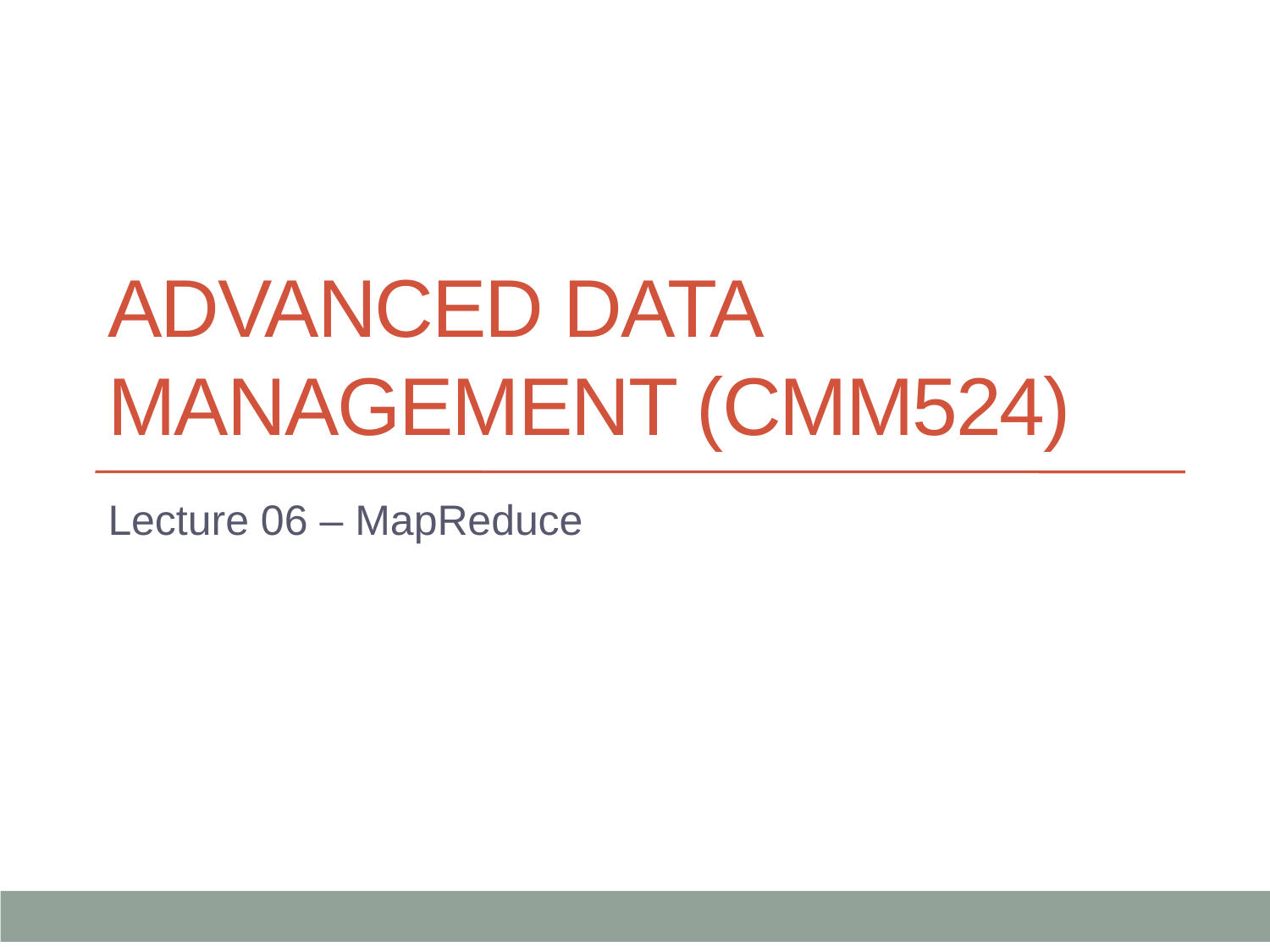

# ADVANCED DATA MANAGEMENT (CMM524)
Lecture 06 – MapReduce